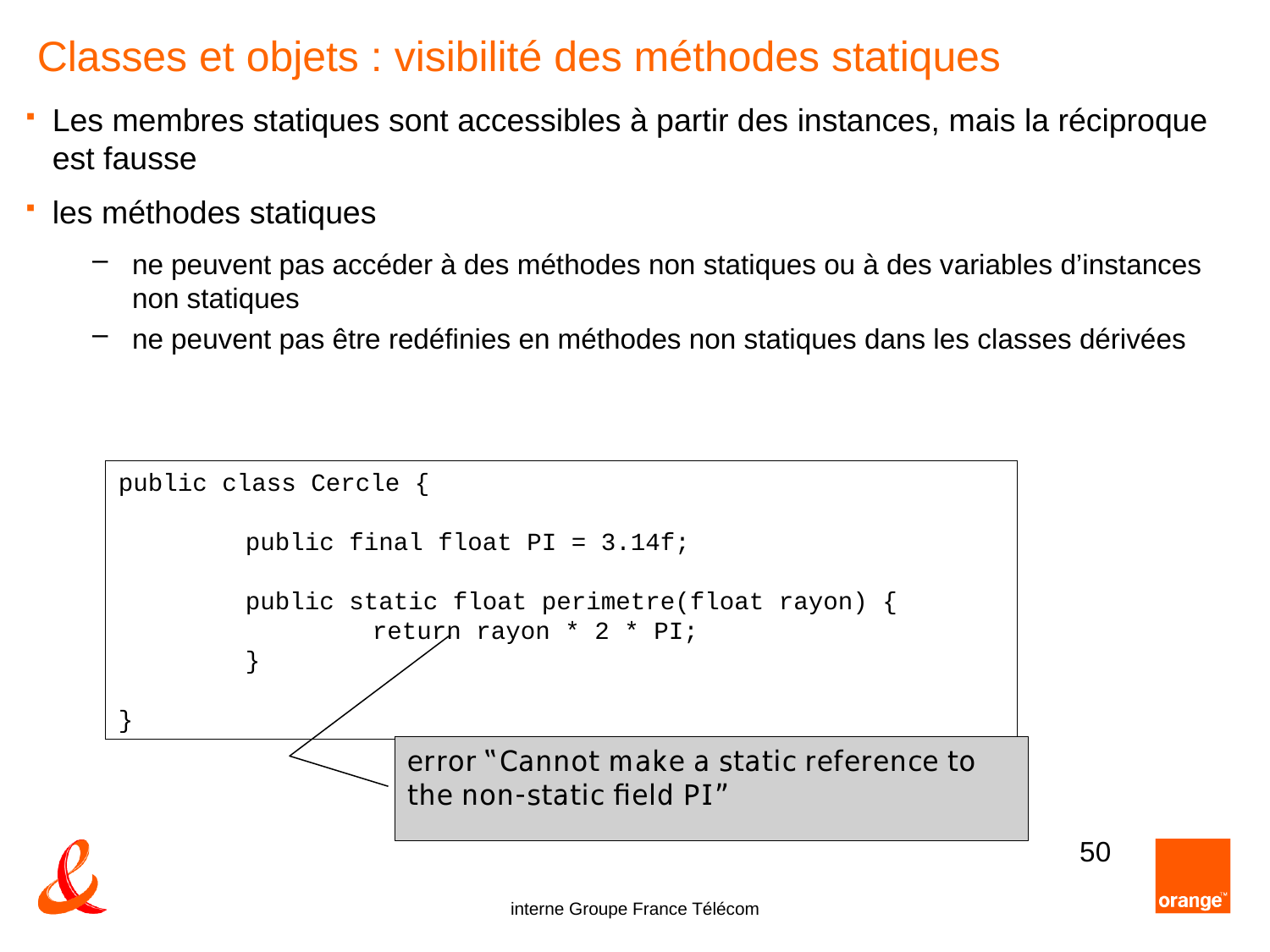

# Classes et objets : visibilité des méthodes statiques
Les membres statiques sont accessibles à partir des instances, mais la réciproque est fausse
les méthodes statiques
ne peuvent pas accéder à des méthodes non statiques ou à des variables d’instances non statiques
ne peuvent pas être redéfinies en méthodes non statiques dans les classes dérivées
public class Cercle {

	public final float PI = 3.14f;

	public static float perimetre(float rayon) {
		return rayon * 2 * PI;
	}

}
error “Cannot make a static reference to the non-static field PI”
50